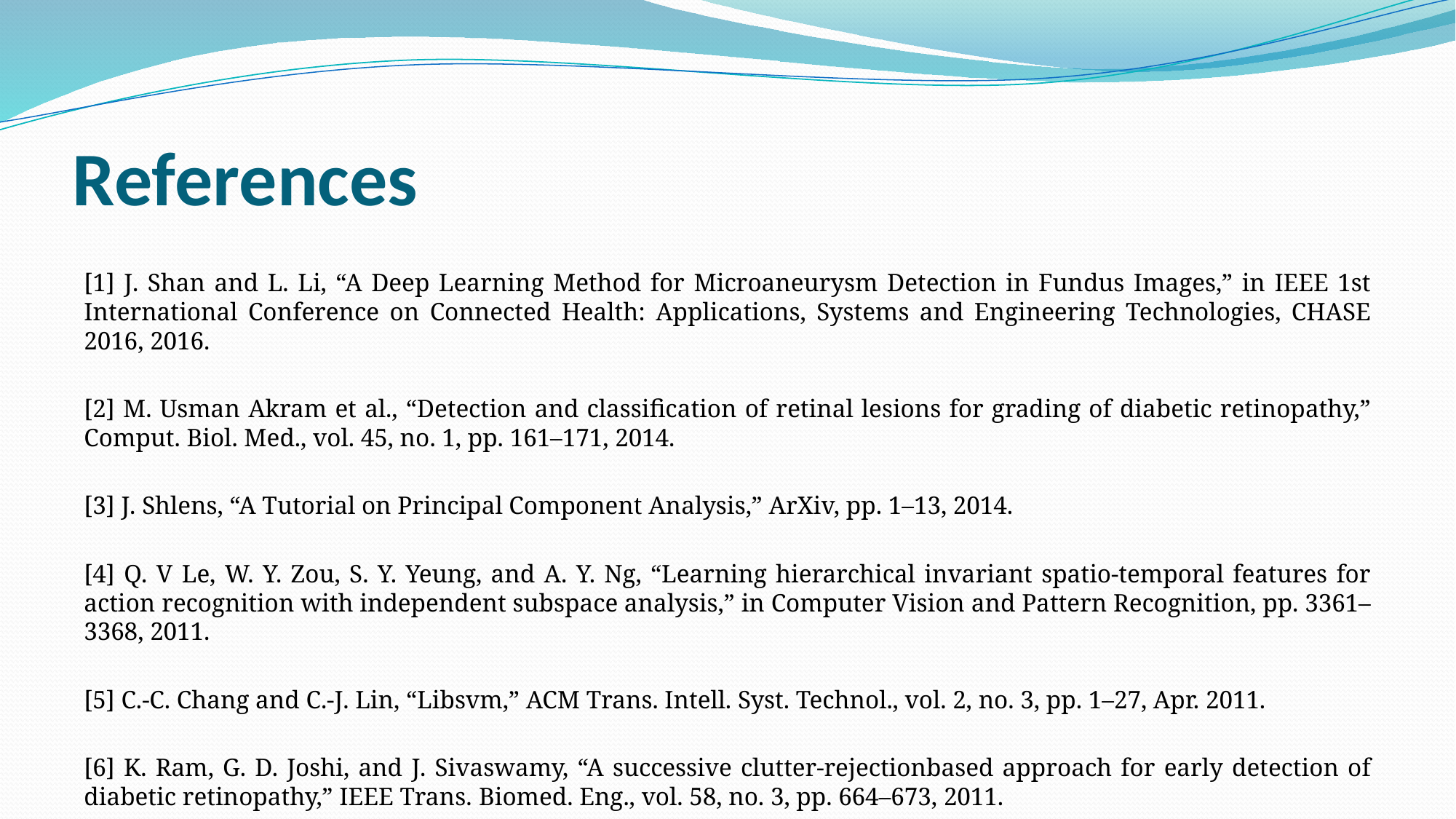

# References
[1] J. Shan and L. Li, “A Deep Learning Method for Microaneurysm Detection in Fundus Images,” in IEEE 1st International Conference on Connected Health: Applications, Systems and Engineering Technologies, CHASE 2016, 2016.

[2] M. Usman Akram et al., “Detection and classification of retinal lesions for grading of diabetic retinopathy,” Comput. Biol. Med., vol. 45, no. 1, pp. 161–171, 2014.

[3] J. Shlens, “A Tutorial on Principal Component Analysis,” ArXiv, pp. 1–13, 2014.

[4] Q. V Le, W. Y. Zou, S. Y. Yeung, and A. Y. Ng, “Learning hierarchical invariant spatio-temporal features for action recognition with independent subspace analysis,” in Computer Vision and Pattern Recognition, pp. 3361–3368, 2011.

[5] C.-C. Chang and C.-J. Lin, “Libsvm,” ACM Trans. Intell. Syst. Technol., vol. 2, no. 3, pp. 1–27, Apr. 2011.

[6] K. Ram, G. D. Joshi, and J. Sivaswamy, “A successive clutter-rejectionbased approach for early detection of diabetic retinopathy,” IEEE Trans. Biomed. Eng., vol. 58, no. 3, pp. 664–673, 2011.